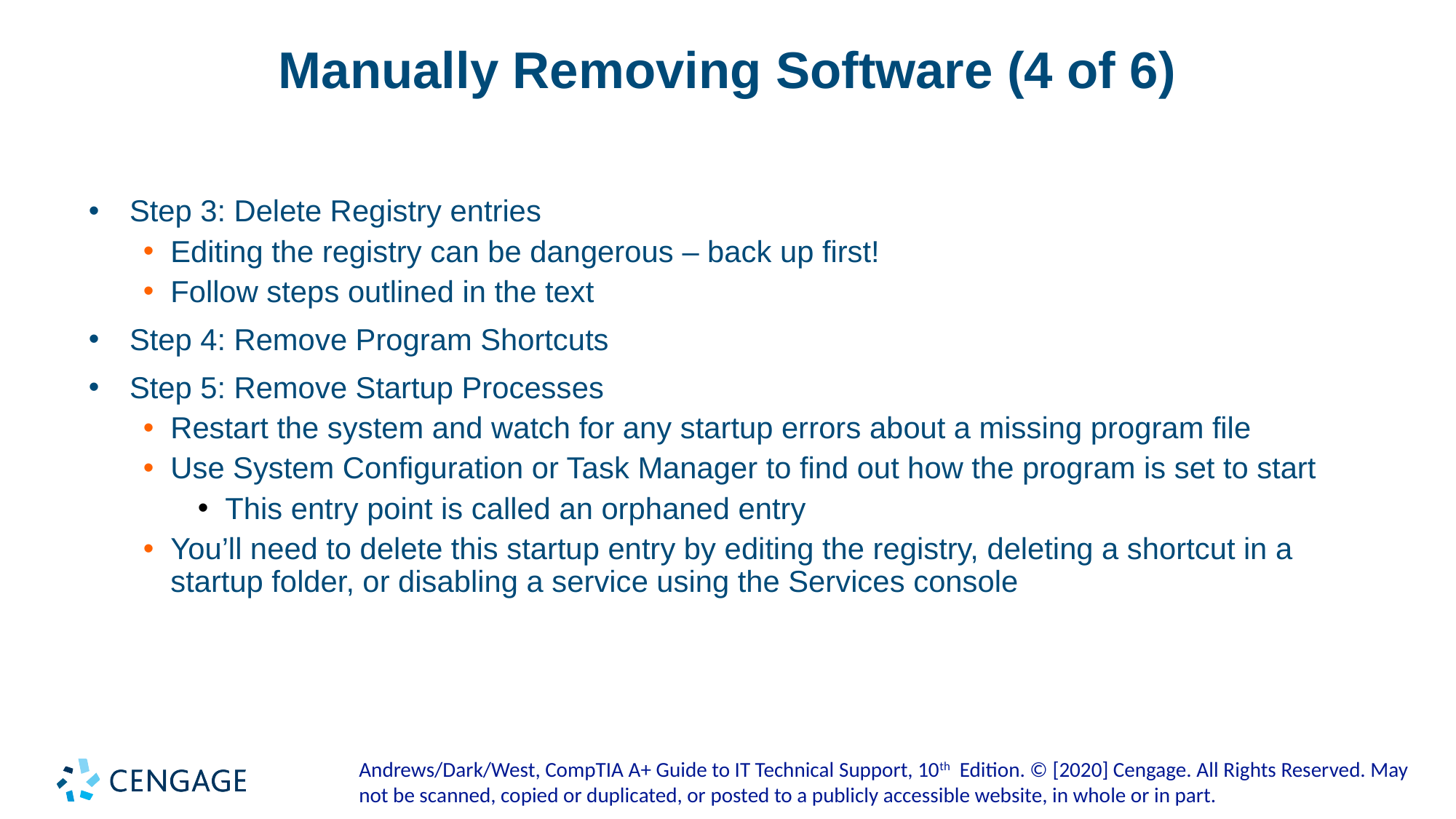

# Manually Removing Software (4 of 6)
Step 3: Delete Registry entries
Editing the registry can be dangerous – back up first!
Follow steps outlined in the text
Step 4: Remove Program Shortcuts
Step 5: Remove Startup Processes
Restart the system and watch for any startup errors about a missing program file
Use System Configuration or Task Manager to find out how the program is set to start
This entry point is called an orphaned entry
You’ll need to delete this startup entry by editing the registry, deleting a shortcut in a startup folder, or disabling a service using the Services console